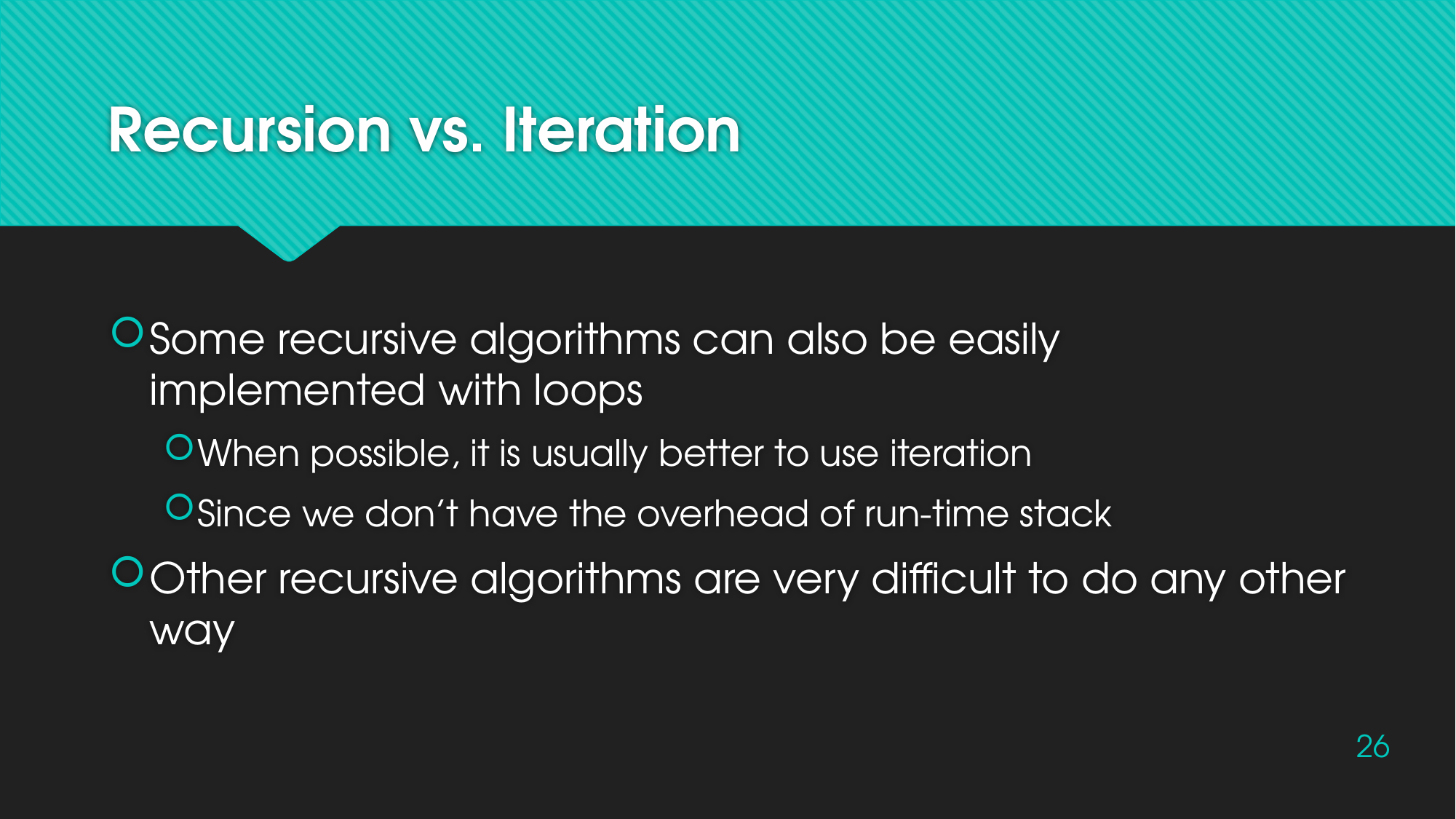

# Recursion vs. Iteration
Some recursive algorithms can also be easily implemented with loops
When possible, it is usually better to use iteration
Since we don’t have the overhead of run-time stack
Other recursive algorithms are very difficult to do any other way
26